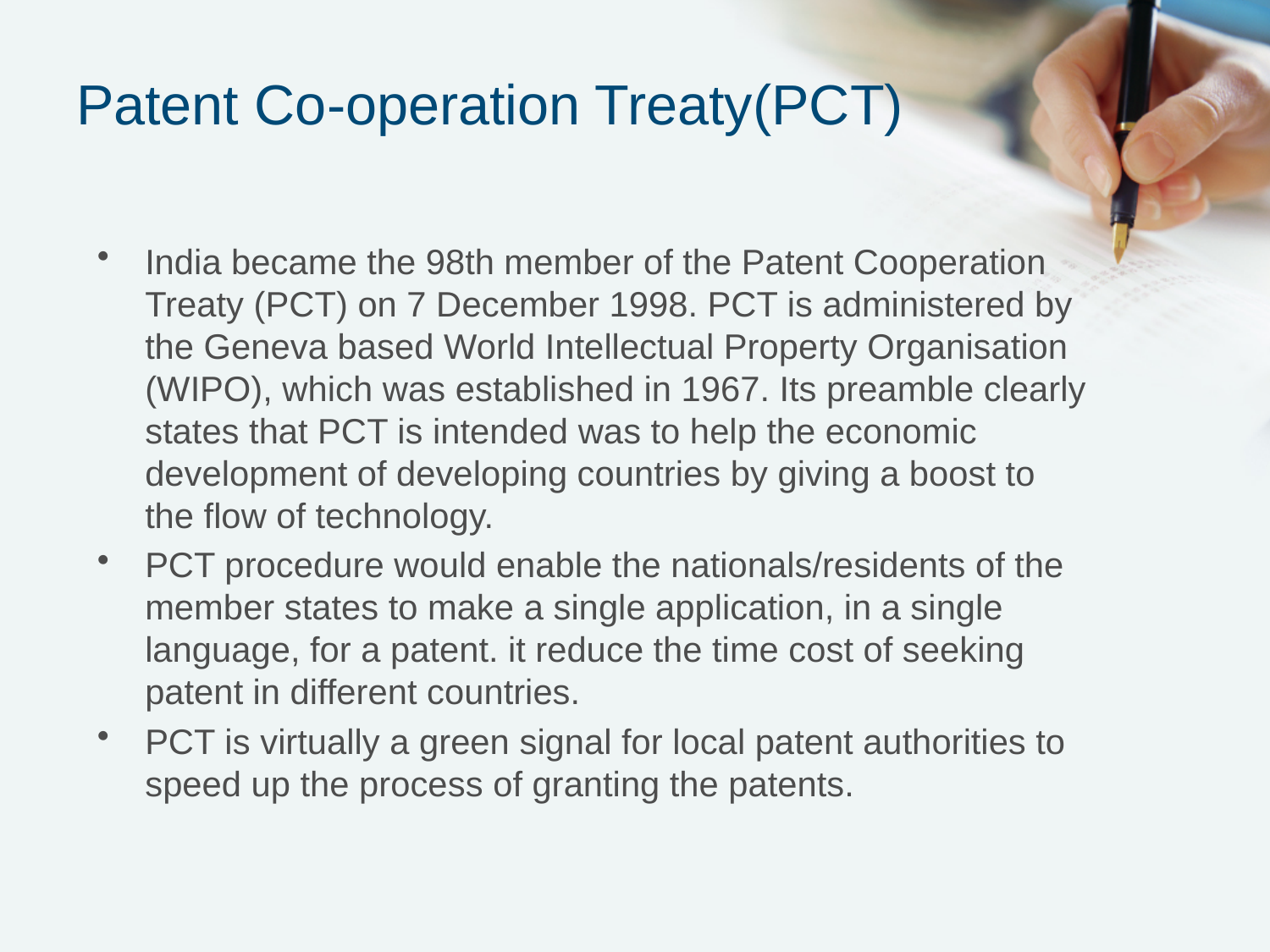

# Patent Co-operation Treaty(PCT)
India became the 98th member of the Patent Cooperation Treaty (PCT) on 7 December 1998. PCT is administered by the Geneva based World Intellectual Property Organisation (WIPO), which was established in 1967. Its preamble clearly states that PCT is intended was to help the economic development of developing countries by giving a boost to the flow of technology.
PCT procedure would enable the nationals/residents of the member states to make a single application, in a single language, for a patent. it reduce the time cost of seeking patent in different countries.
PCT is virtually a green signal for local patent authorities to speed up the process of granting the patents.